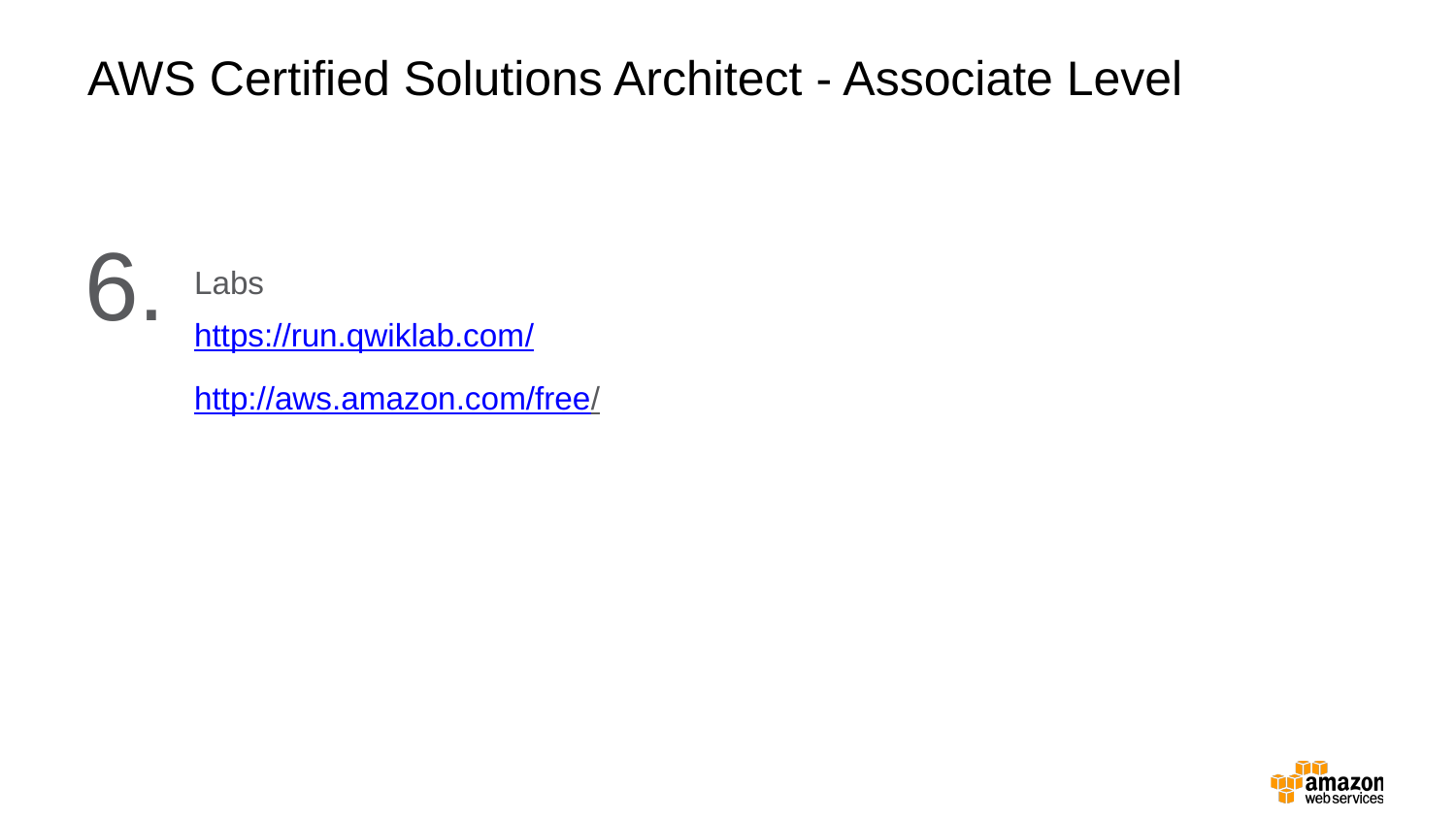

AWS Certified Solutions Architect - Associate Level
6.
Labs
https://run.qwiklab.com/
http://aws.amazon.com/free/